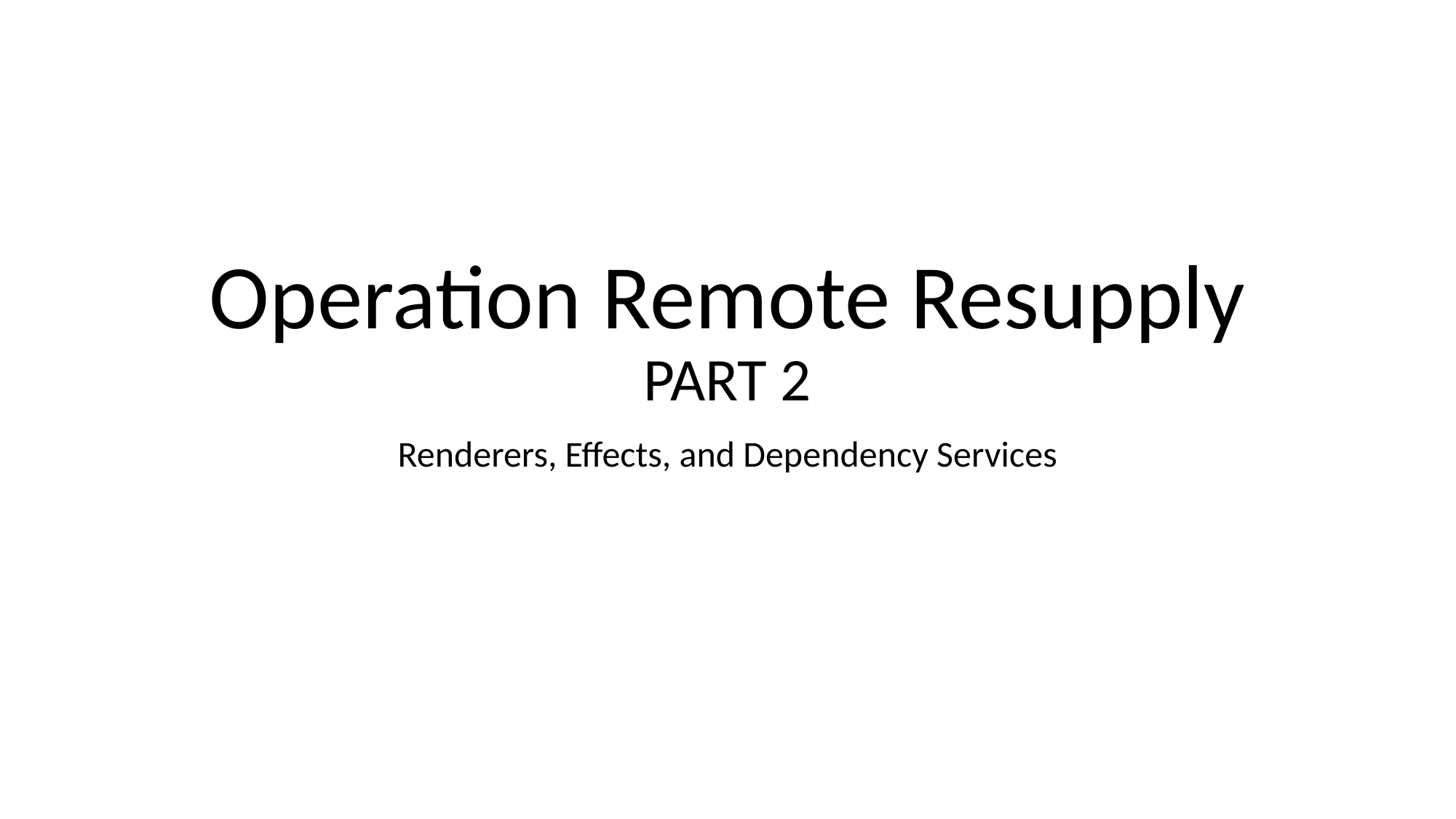

# Operation Remote Resupply PART 2
Renderers, Effects, and Dependency Services